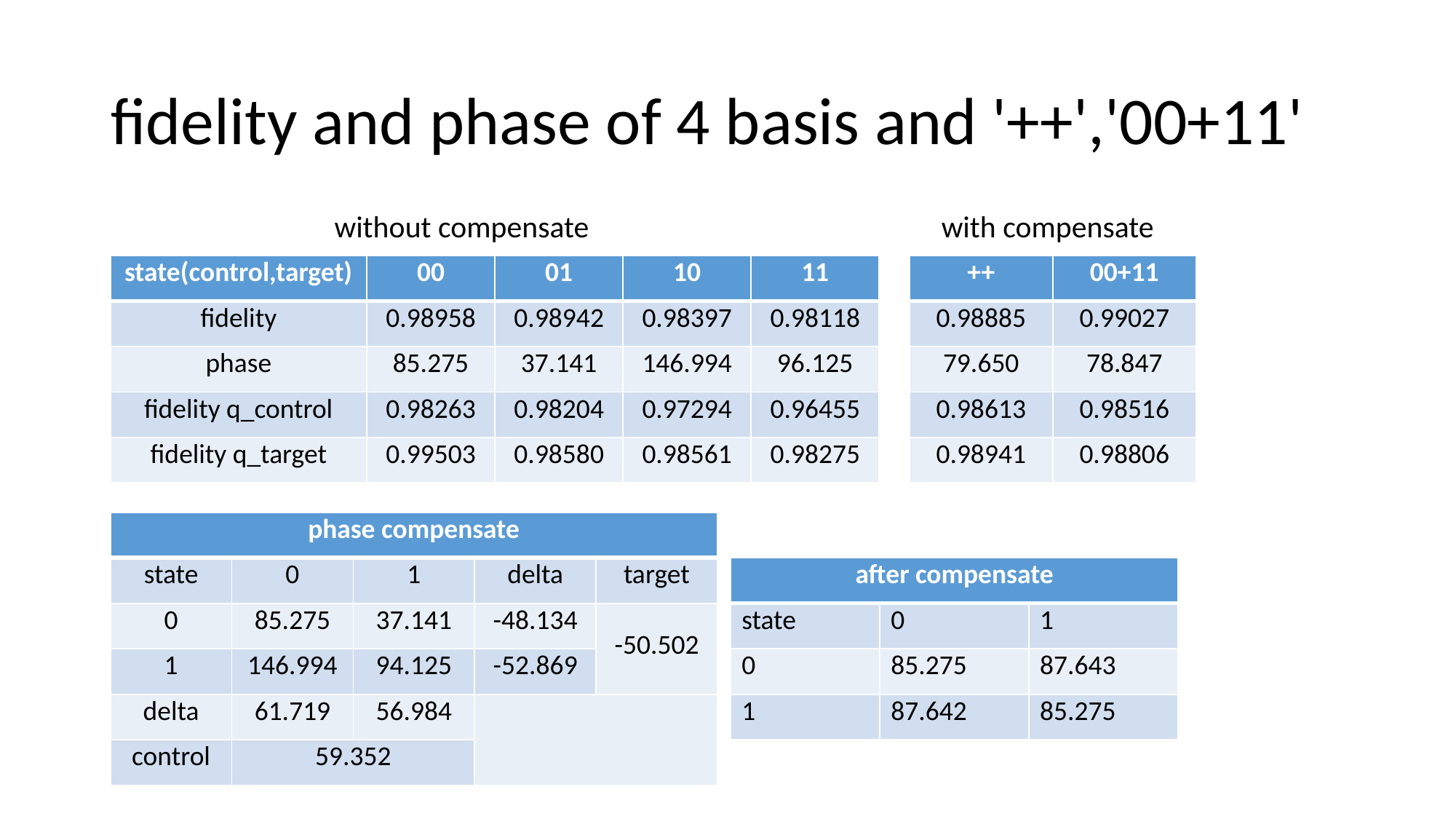

# fidelity and phase of 4 basis and '++','00+11'
without compensate
with compensate
| state(control,target) | 00 | 01 | 10 | 11 |
| --- | --- | --- | --- | --- |
| fidelity | 0.98958 | 0.98942 | 0.98397 | 0.98118 |
| phase | 85.275 | 37.141 | 146.994 | 96.125 |
| fidelity q\_control | 0.98263 | 0.98204 | 0.97294 | 0.96455 |
| fidelity q\_target | 0.99503 | 0.98580 | 0.98561 | 0.98275 |
| ++ | 00+11 |
| --- | --- |
| 0.98885 | 0.99027 |
| 79.650 | 78.847 |
| 0.98613 | 0.98516 |
| 0.98941 | 0.98806 |
| phase compensate |  |  |  |  |
| --- | --- | --- | --- | --- |
| state | 0 | 1 | delta | target |
| 0 | 85.275 | 37.141 | -48.134 | -50.502 |
| 1 | 146.994 | 94.125 | -52.869 |  |
| delta | 61.719 | 56.984 |  |  |
| control | 59.352 |  |  |  |
| after compensate |  |  |
| --- | --- | --- |
| state | 0 | 1 |
| 0 | 85.275 | 87.643 |
| 1 | 87.642 | 85.275 |